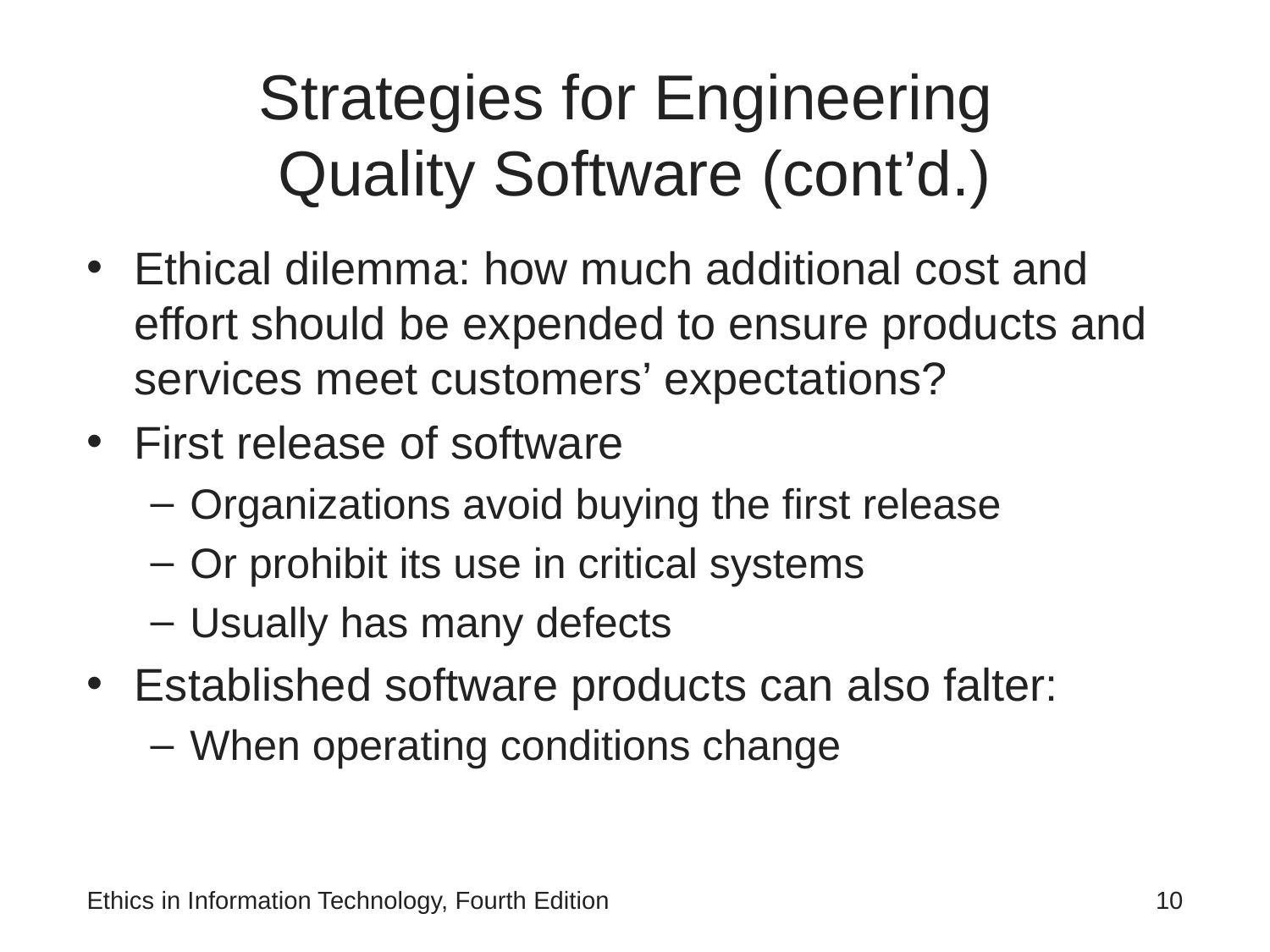

# Strategies for Engineering Quality Software (cont’d.)
Ethical dilemma: how much additional cost and effort should be expended to ensure products and services meet customers’ expectations?
First release of software
Organizations avoid buying the first release
Or prohibit its use in critical systems
Usually has many defects
Established software products can also falter:
When operating conditions change

Ethics in Information Technology, Fourth Edition
10